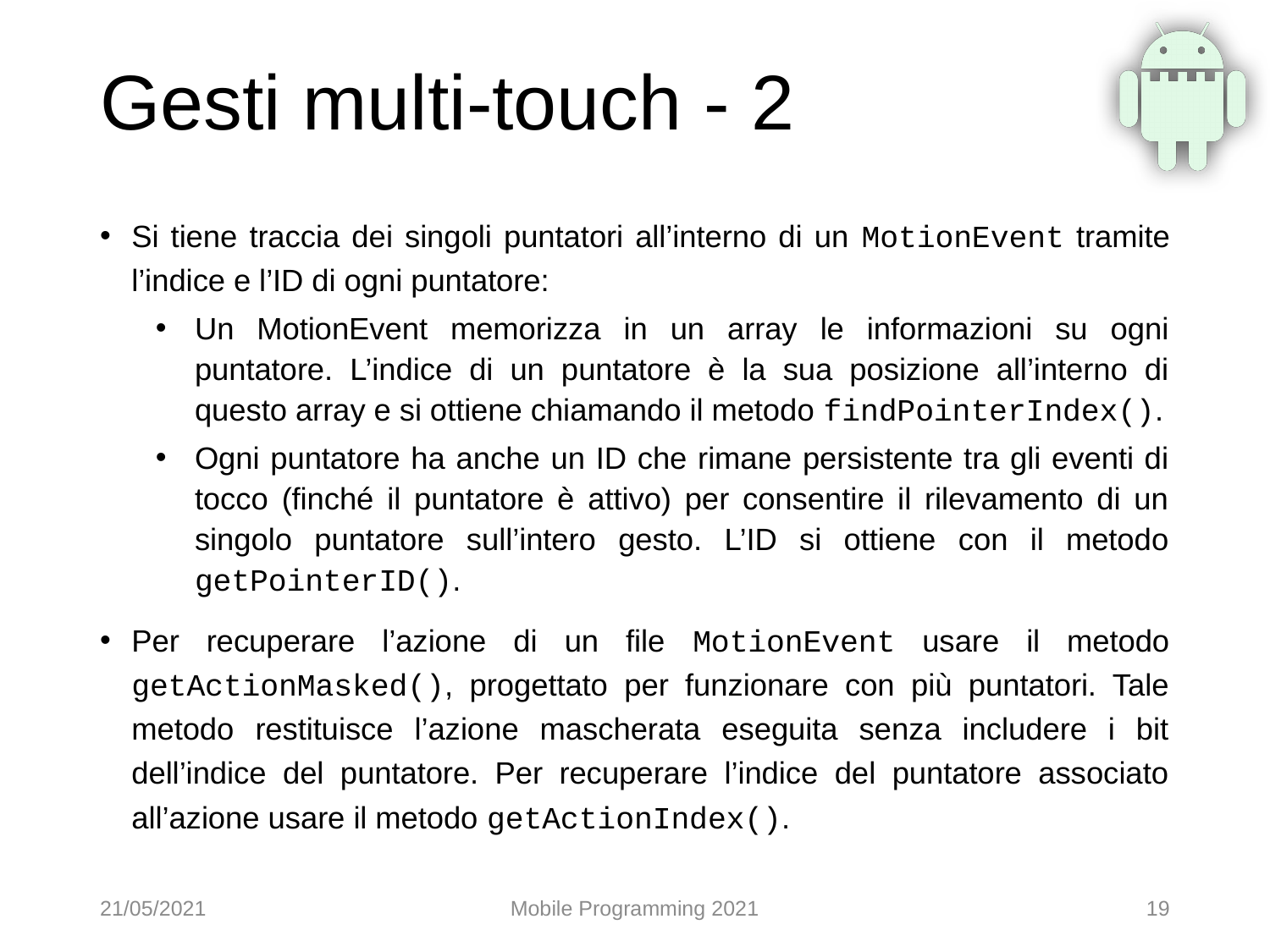

# Gesti multi-touch - 2
Si tiene traccia dei singoli puntatori all’interno di un MotionEvent tramite l’indice e l’ID di ogni puntatore:
Un MotionEvent memorizza in un array le informazioni su ogni puntatore. L’indice di un puntatore è la sua posizione all’interno di questo array e si ottiene chiamando il metodo findPointerIndex().
Ogni puntatore ha anche un ID che rimane persistente tra gli eventi di tocco (finché il puntatore è attivo) per consentire il rilevamento di un singolo puntatore sull’intero gesto. L’ID si ottiene con il metodo getPointerID().
Per recuperare l’azione di un file MotionEvent usare il metodo getActionMasked(), progettato per funzionare con più puntatori. Tale metodo restituisce l’azione mascherata eseguita senza includere i bit dell’indice del puntatore. Per recuperare l’indice del puntatore associato all’azione usare il metodo getActionIndex().
21/05/2021
Mobile Programming 2021
19